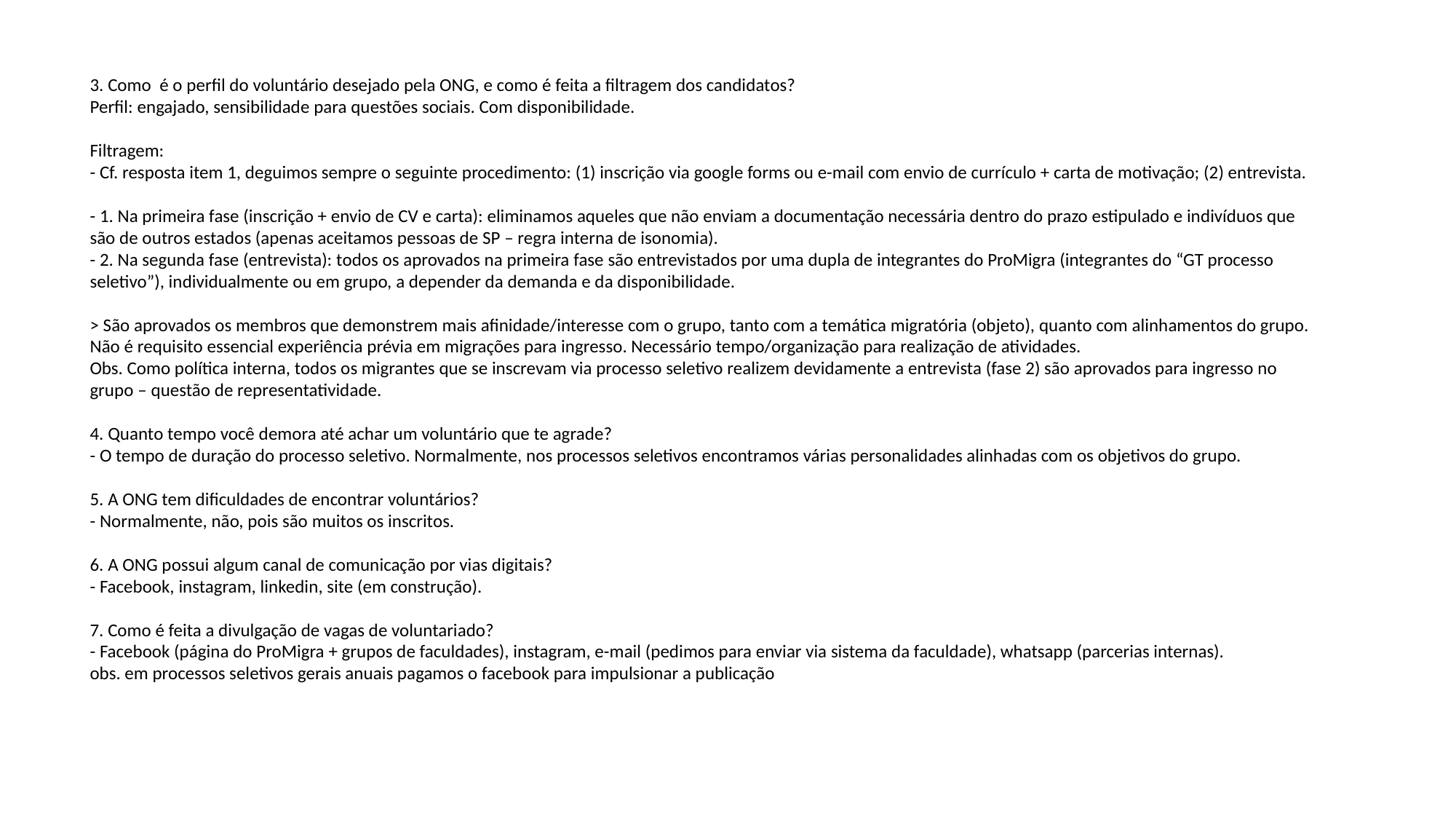

3. Como  é o perfil do voluntário desejado pela ONG, e como é feita a filtragem dos candidatos?
Perfil: engajado, sensibilidade para questões sociais. Com disponibilidade.

Filtragem:
- Cf. resposta item 1, deguimos sempre o seguinte procedimento: (1) inscrição via google forms ou e-mail com envio de currículo + carta de motivação; (2) entrevista.

- 1. Na primeira fase (inscrição + envio de CV e carta): eliminamos aqueles que não enviam a documentação necessária dentro do prazo estipulado e indivíduos que são de outros estados (apenas aceitamos pessoas de SP – regra interna de isonomia).
- 2. Na segunda fase (entrevista): todos os aprovados na primeira fase são entrevistados por uma dupla de integrantes do ProMigra (integrantes do “GT processo seletivo”), individualmente ou em grupo, a depender da demanda e da disponibilidade.

> São aprovados os membros que demonstrem mais afinidade/interesse com o grupo, tanto com a temática migratória (objeto), quanto com alinhamentos do grupo. Não é requisito essencial experiência prévia em migrações para ingresso. Necessário tempo/organização para realização de atividades.
Obs. Como política interna, todos os migrantes que se inscrevam via processo seletivo realizem devidamente a entrevista (fase 2) são aprovados para ingresso no grupo – questão de representatividade.

4. Quanto tempo você demora até achar um voluntário que te agrade?
- O tempo de duração do processo seletivo. Normalmente, nos processos seletivos encontramos várias personalidades alinhadas com os objetivos do grupo.

5. A ONG tem dificuldades de encontrar voluntários?
- Normalmente, não, pois são muitos os inscritos.

6. A ONG possui algum canal de comunicação por vias digitais?
- Facebook, instagram, linkedin, site (em construção).

7. Como é feita a divulgação de vagas de voluntariado?
- Facebook (página do ProMigra + grupos de faculdades), instagram, e-mail (pedimos para enviar via sistema da faculdade), whatsapp (parcerias internas).
obs. em processos seletivos gerais anuais pagamos o facebook para impulsionar a publicação